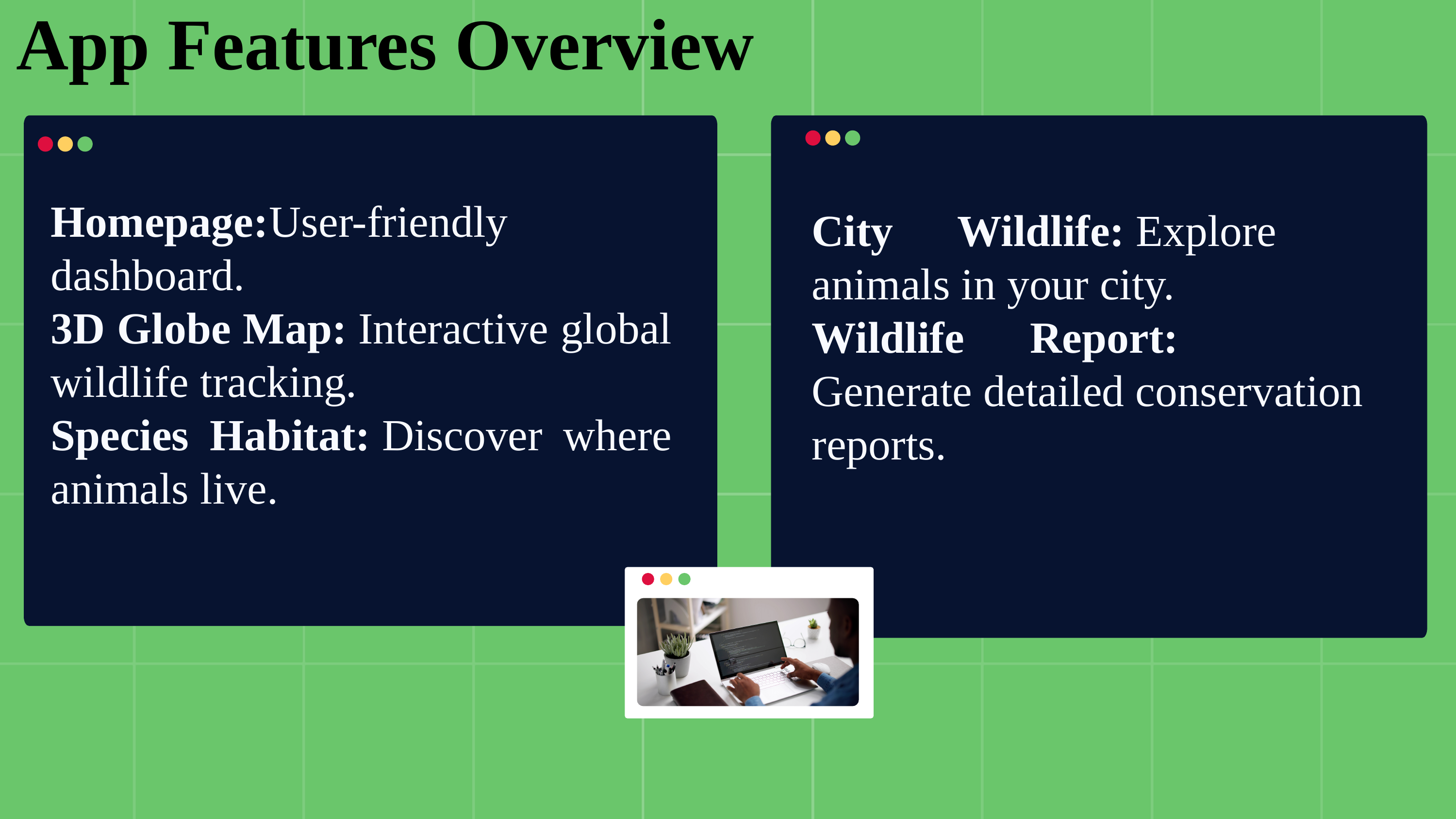

App Features Overview

Homepage:	User-friendly dashboard.
3D Globe Map: Interactive global wildlife tracking.
Species Habitat: Discover where animals live.

City	Wildlife: Explore animals in your city.
Wildlife	Report:
Generate detailed conservation reports.